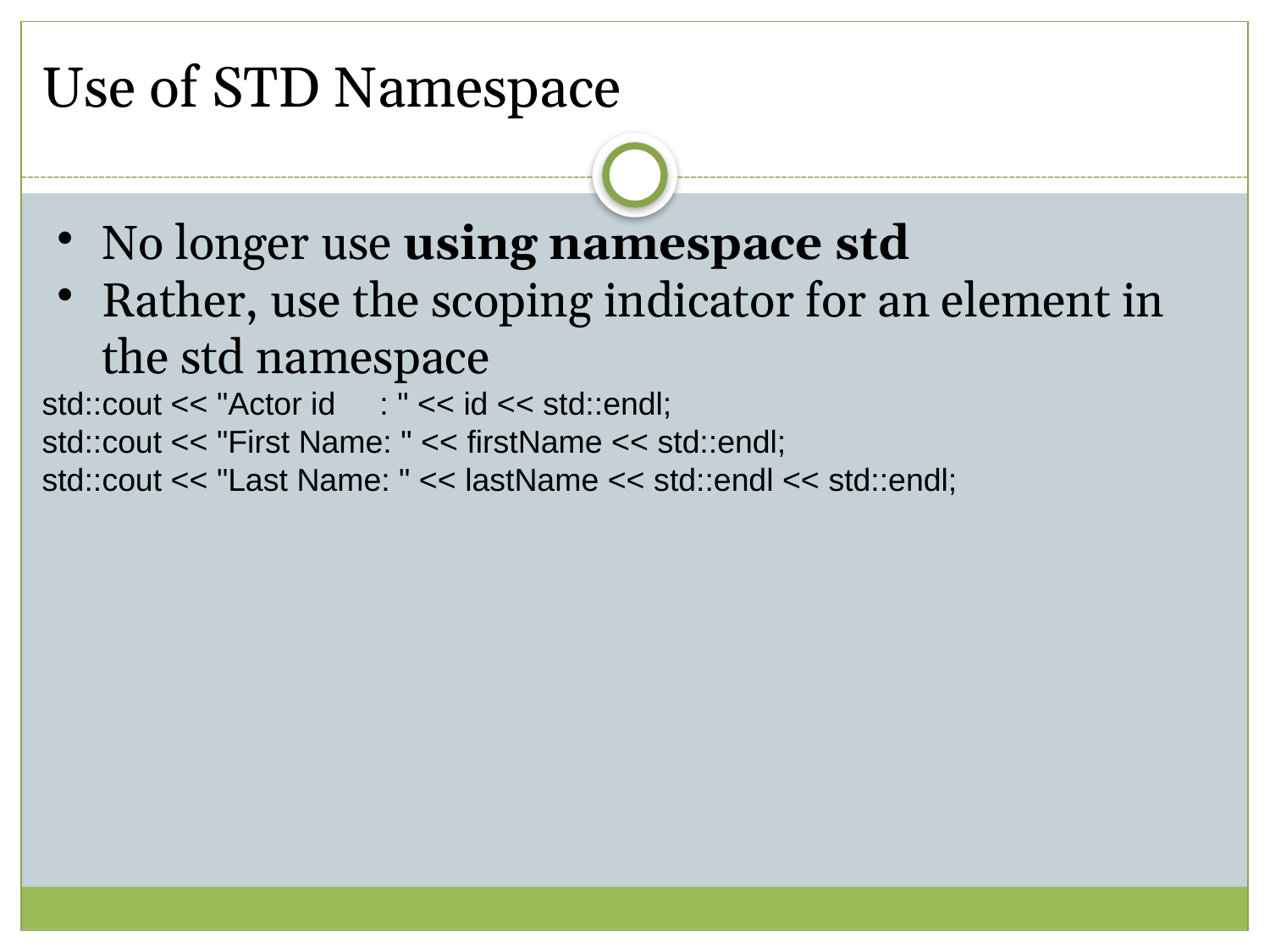

Use of STD Namespace
No longer use using namespace std
Rather, use the scoping indicator for an element in the std namespace
std::cout << "Actor id     : " << id << std::endl;
std::cout << "First Name: " << firstName << std::endl;
std::cout << "Last Name: " << lastName << std::endl << std::endl;